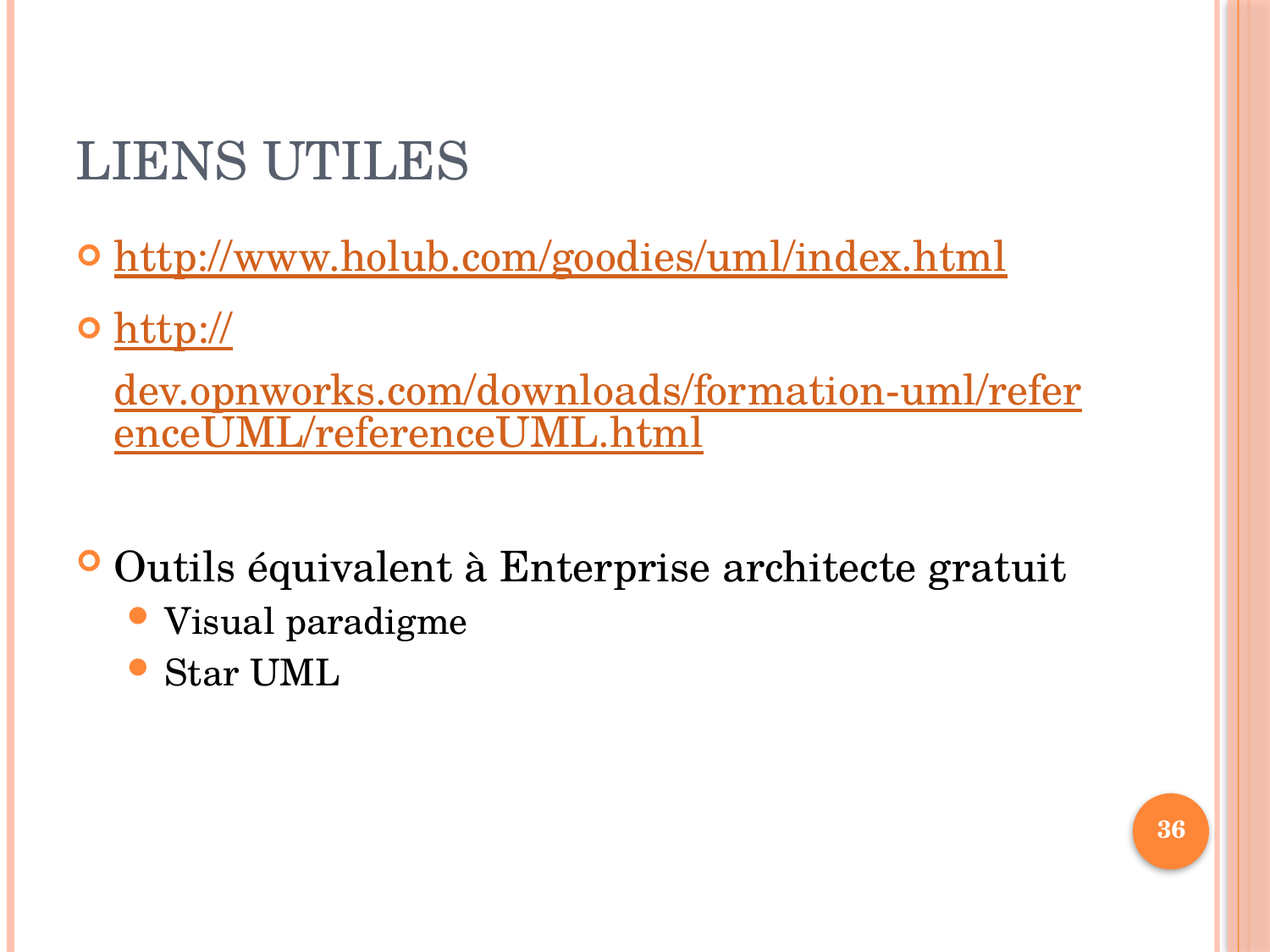

# Liens utiles
http://www.holub.com/goodies/uml/index.html
http://dev.opnworks.com/downloads/formation-uml/referenceUML/referenceUML.html

Outils équivalent à Enterprise architecte gratuit
Visual paradigme
Star UML
36